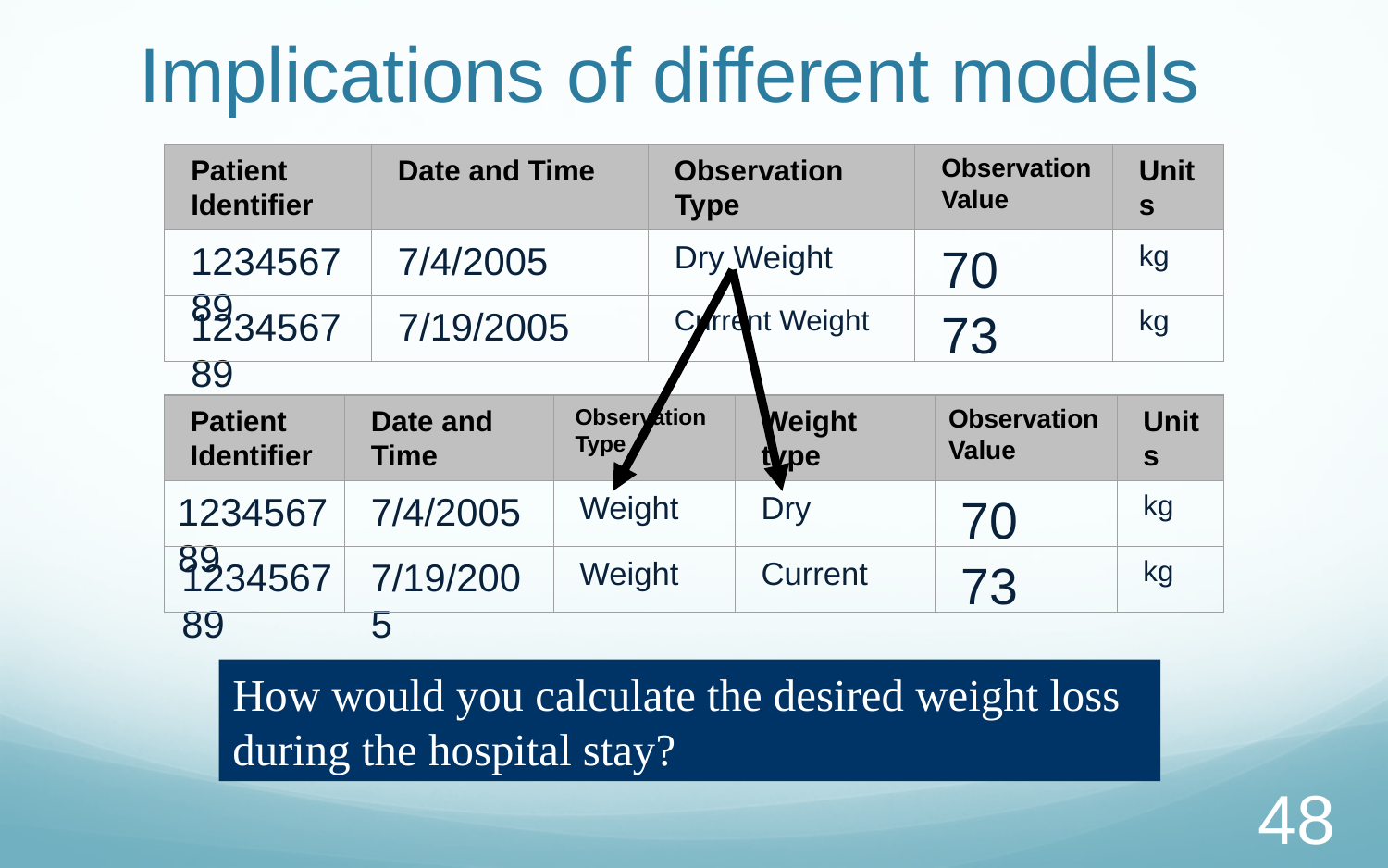

# Implications of different models

Patient Identifier

Date and Time

Observation Type

Observation Value

Units

123456789

7/4/2005

Dry Weight

70

kg

123456789

7/19/2005

Current Weight

73

kg

Patient Identifier

Date and Time

Observation Type

Weight type

Observation Value

Units

123456789

7/4/2005

Weight

Dry

70

kg

123456789

7/19/2005

Weight

Current

73

kg

How would you calculate the desired weight loss during the hospital stay?
  48